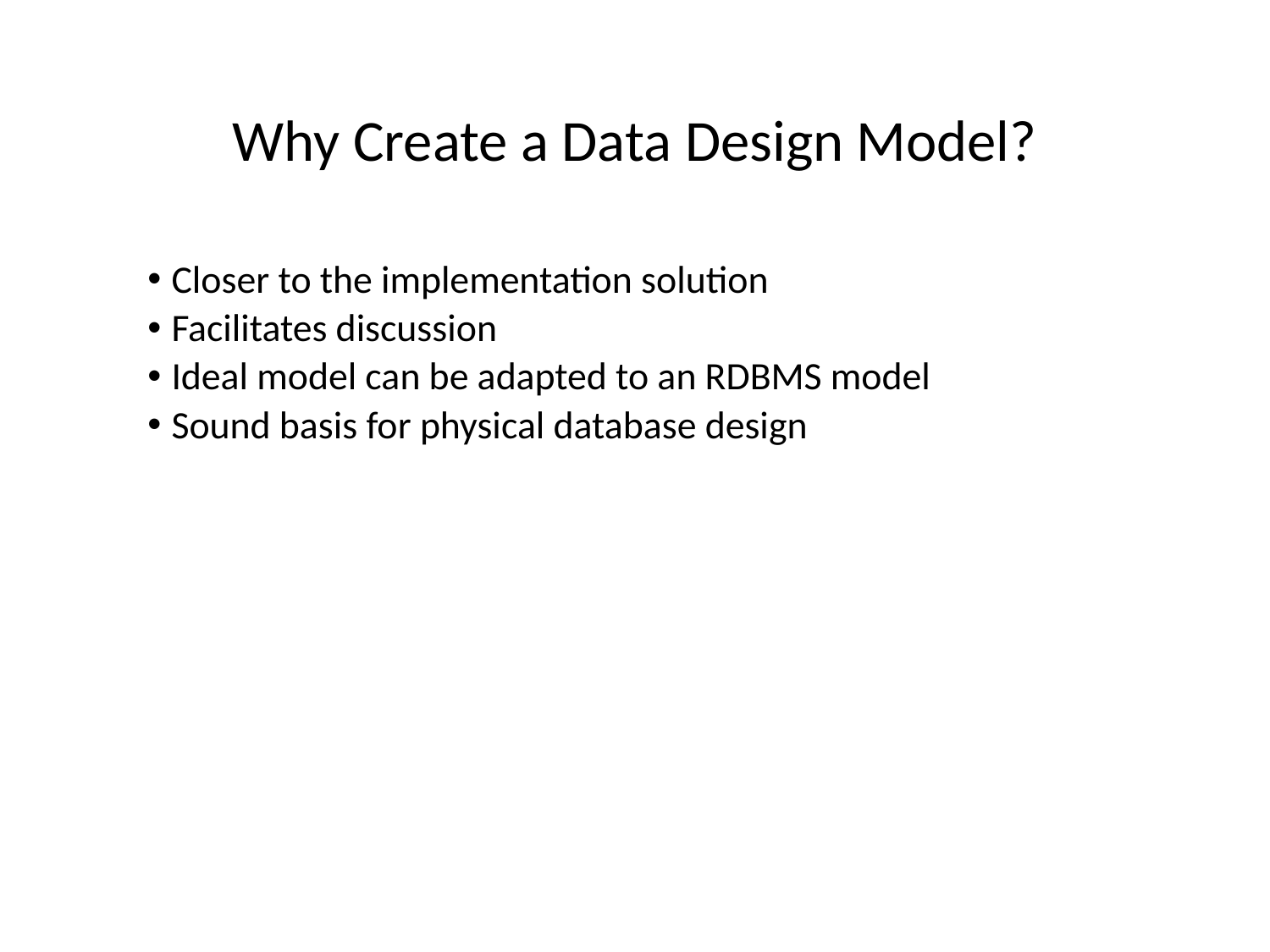

# Why Create a Data Design Model?
Closer to the implementation solution
Facilitates discussion
Ideal model can be adapted to an RDBMS model
Sound basis for physical database design